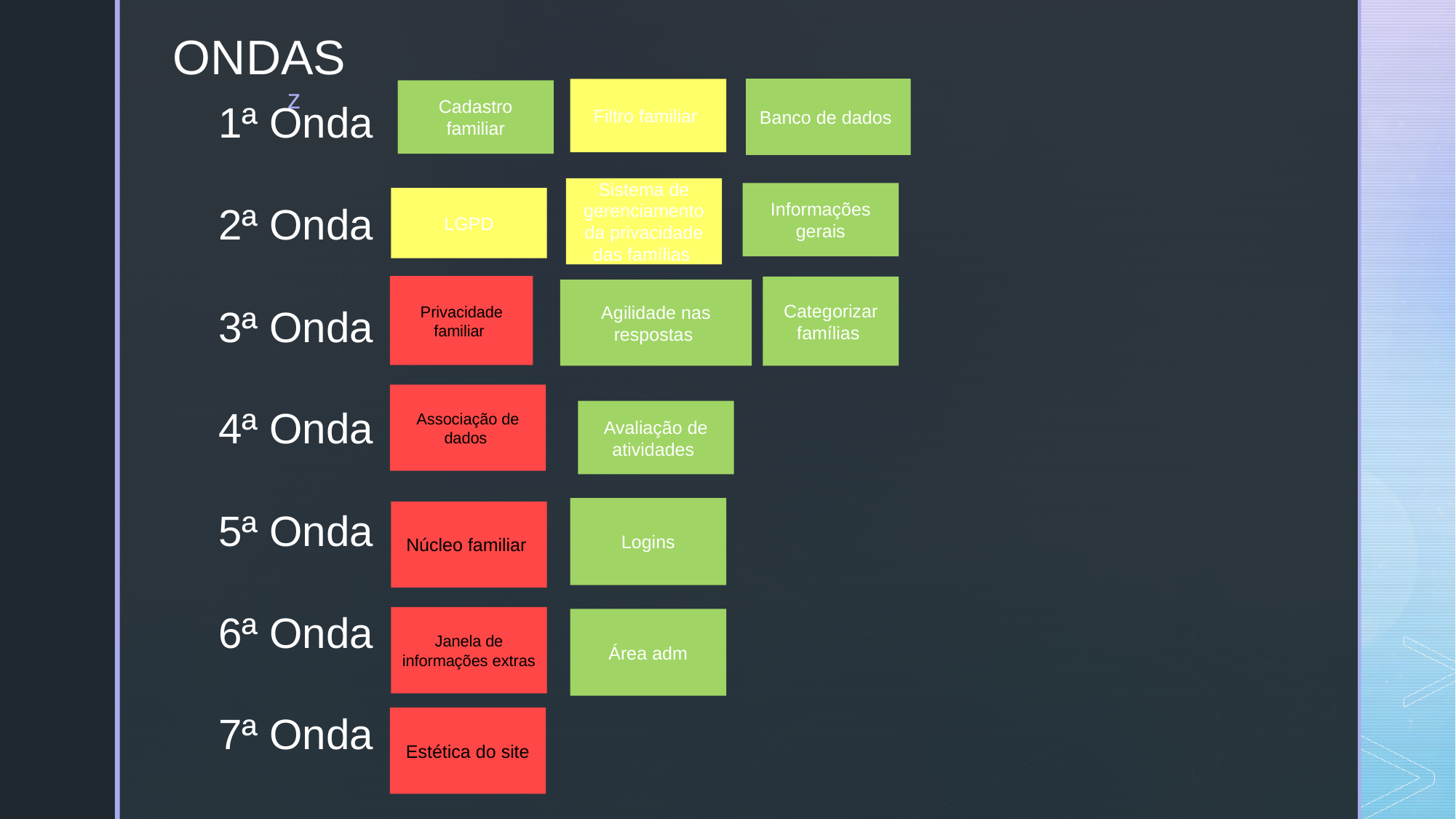

# ONDAS
Banco de dados
Filtro familiar
Cadastro familiar
1ª Onda

2ª Onda

3ª Onda

4ª Onda

5ª Onda

6ª Onda

7ª Onda
Sistema de gerenciamento da privacidade das famílias
Informações gerais
LGPD
Privacidade familiar
Categorizar famílias
Agilidade nas respostas
Associação de dados
Avaliação de atividades
Logins
Núcleo familiar
Janela de informações extras
Área adm
Estética do site